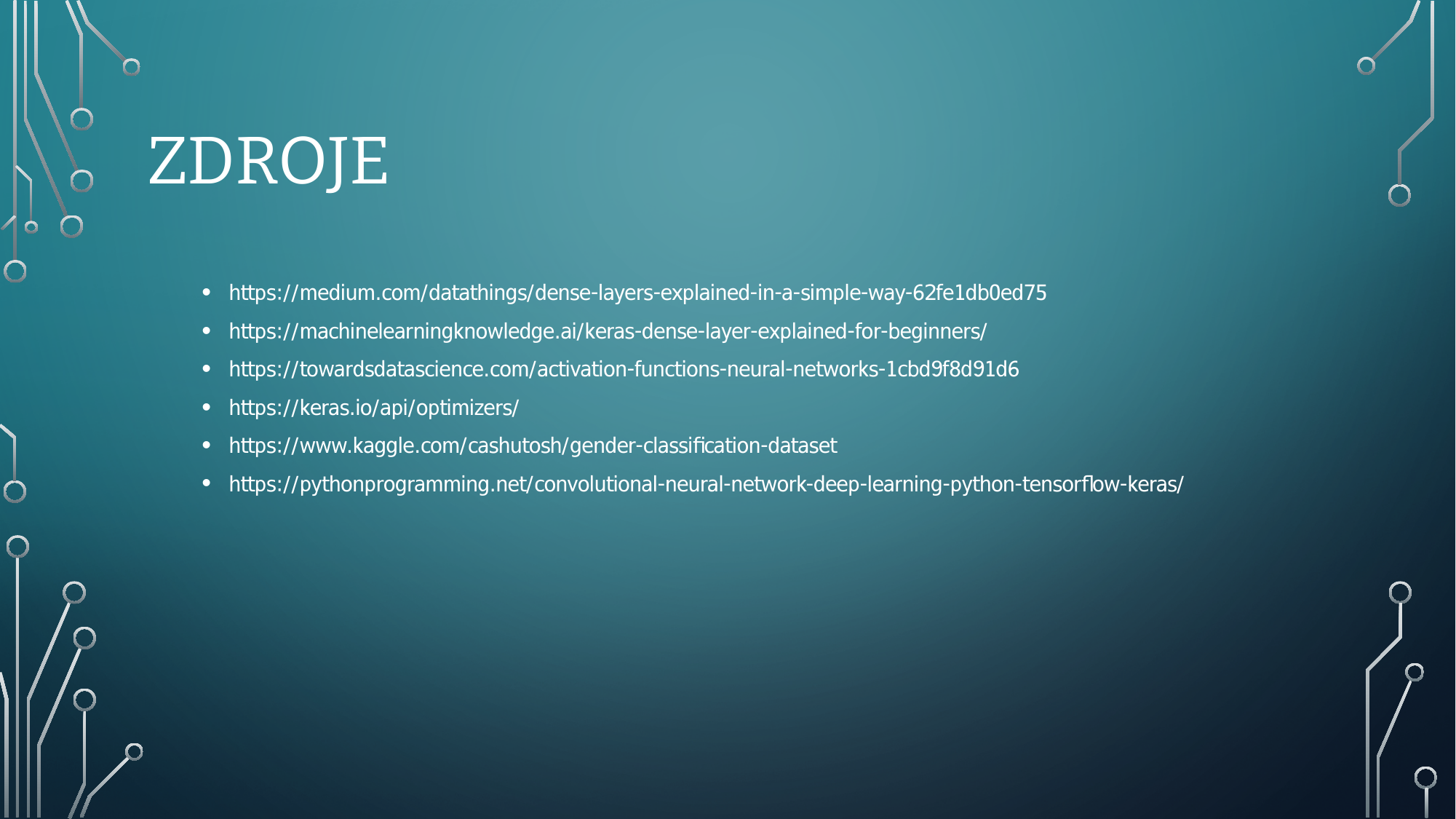

# zdroje
https://medium.com/datathings/dense-layers-explained-in-a-simple-way-62fe1db0ed75
https://machinelearningknowledge.ai/keras-dense-layer-explained-for-beginners/
https://towardsdatascience.com/activation-functions-neural-networks-1cbd9f8d91d6
https://keras.io/api/optimizers/
https://www.kaggle.com/cashutosh/gender-classification-dataset
https://pythonprogramming.net/convolutional-neural-network-deep-learning-python-tensorflow-keras/